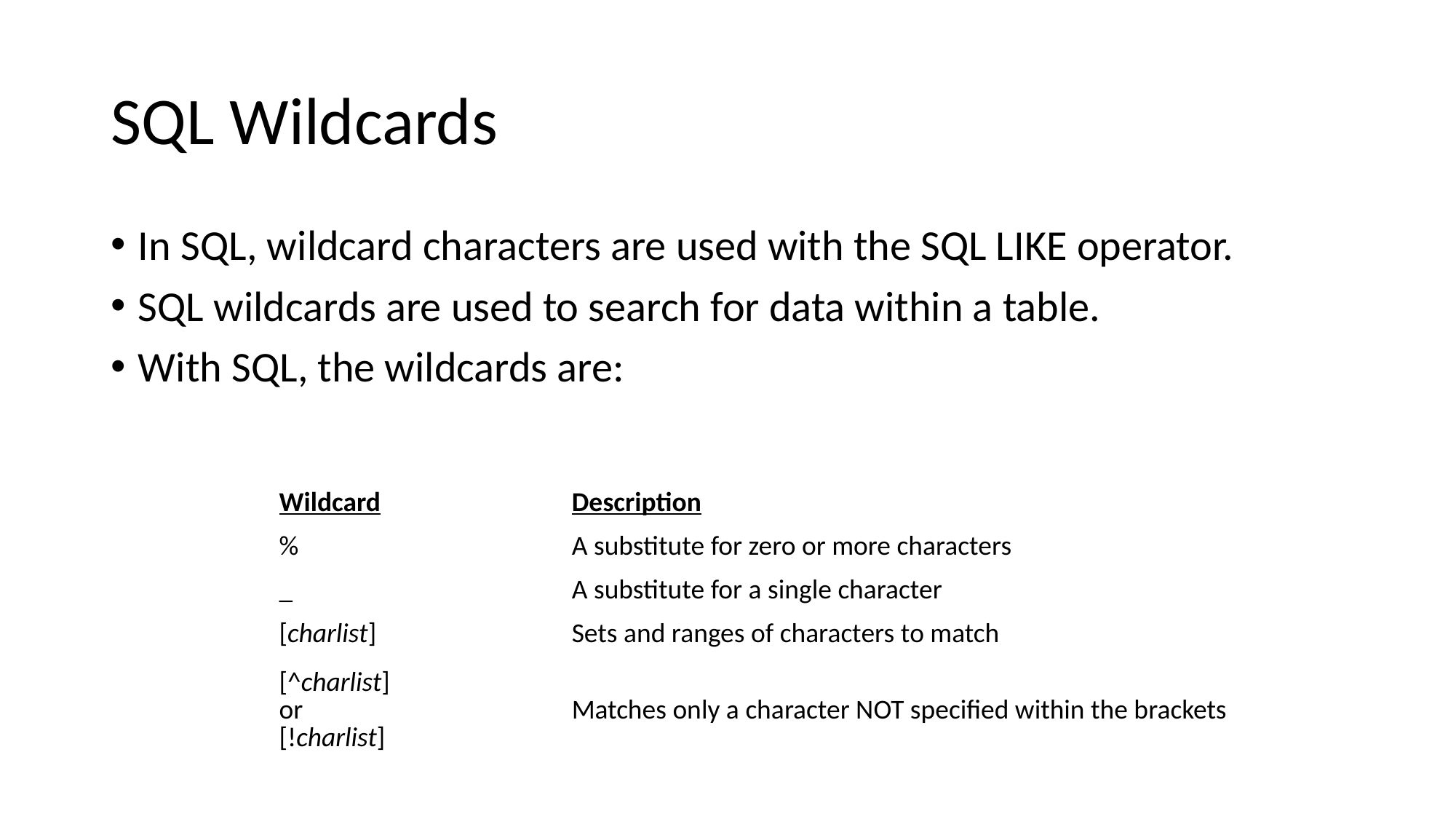

# SQL Wildcards
In SQL, wildcard characters are used with the SQL LIKE operator.
SQL wildcards are used to search for data within a table.
With SQL, the wildcards are:

| Wildcard | Description |
| --- | --- |
| % | A substitute for zero or more characters |
| \_ | A substitute for a single character |
| [charlist] | Sets and ranges of characters to match |
| [^charlist] or [!charlist] | Matches only a character NOT specified within the brackets |